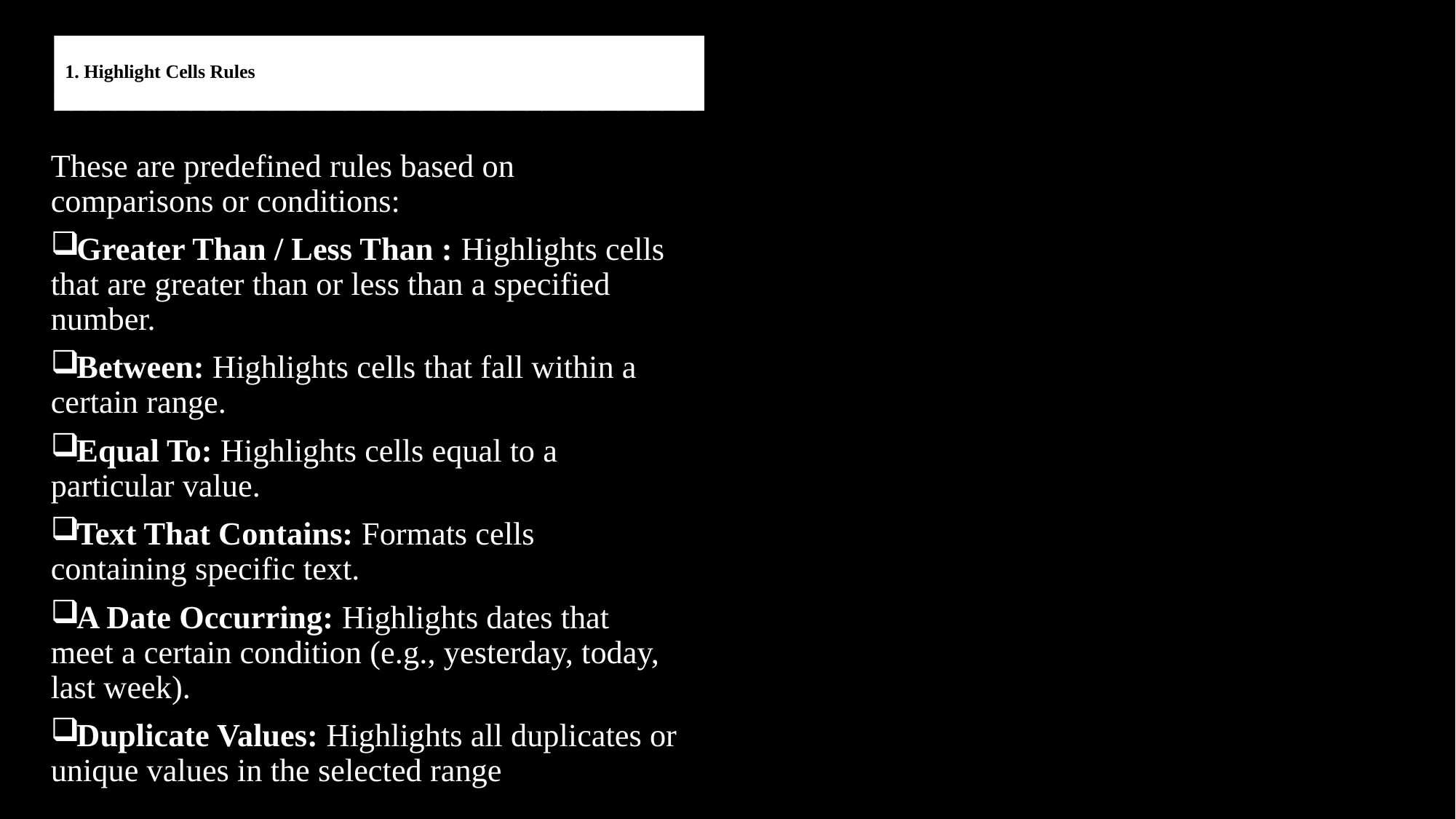

# 1. Highlight Cells Rules
These are predefined rules based on comparisons or conditions:
Greater Than / Less Than : Highlights cells that are greater than or less than a specified number.
Between: Highlights cells that fall within a certain range.
Equal To: Highlights cells equal to a particular value.
Text That Contains: Formats cells containing specific text.
A Date Occurring: Highlights dates that meet a certain condition (e.g., yesterday, today, last week).
Duplicate Values: Highlights all duplicates or unique values in the selected range